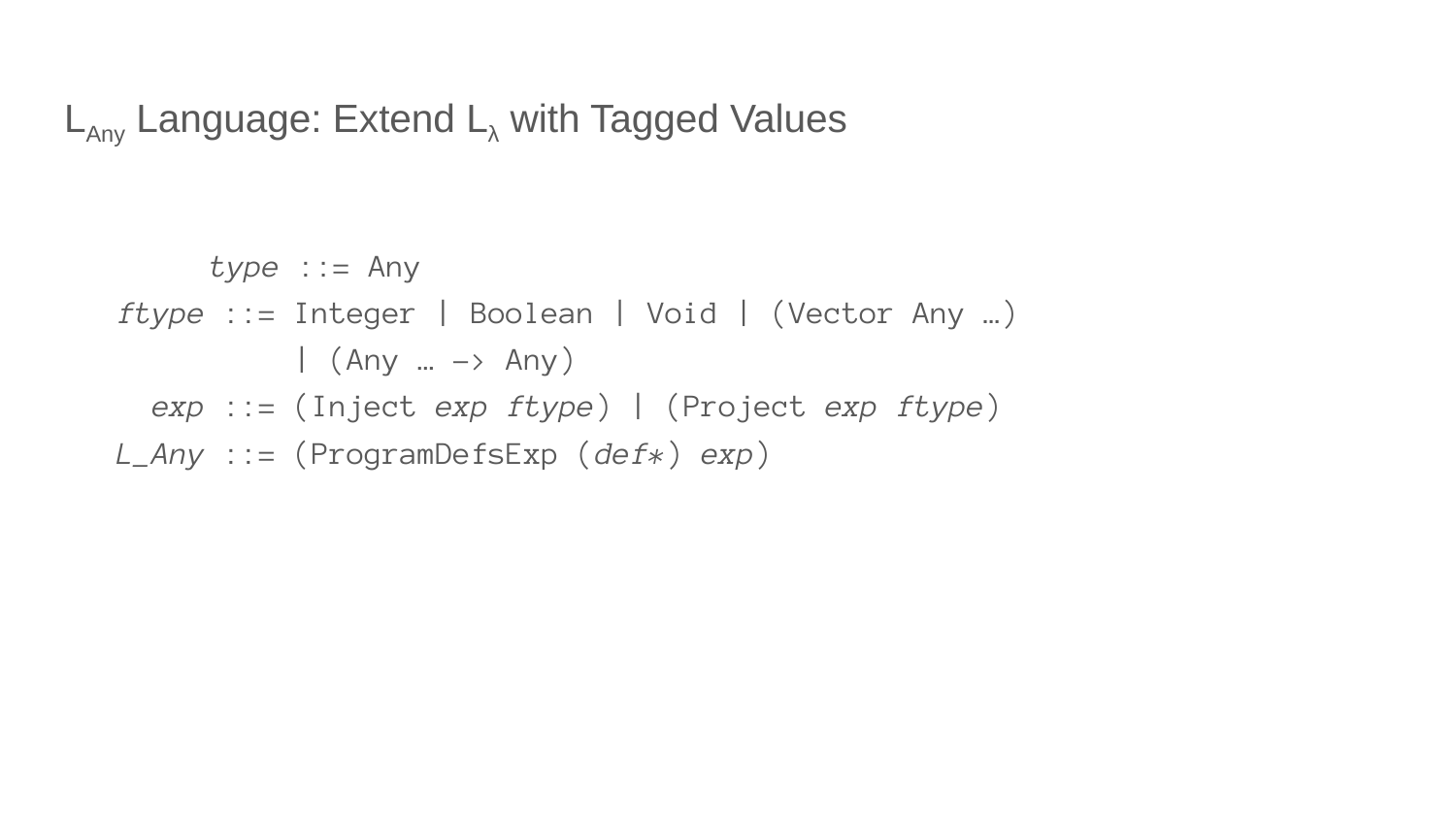

# LAny Language: Extend Lλ with Tagged Values

	type ::= Any
   ftype ::= Integer | Boolean | Void | (Vector Any …)
             | (Any … -> Any)
     exp ::= (Inject exp ftype) | (Project exp ftype)
   L_Any ::= (ProgramDefsExp (def*) exp)